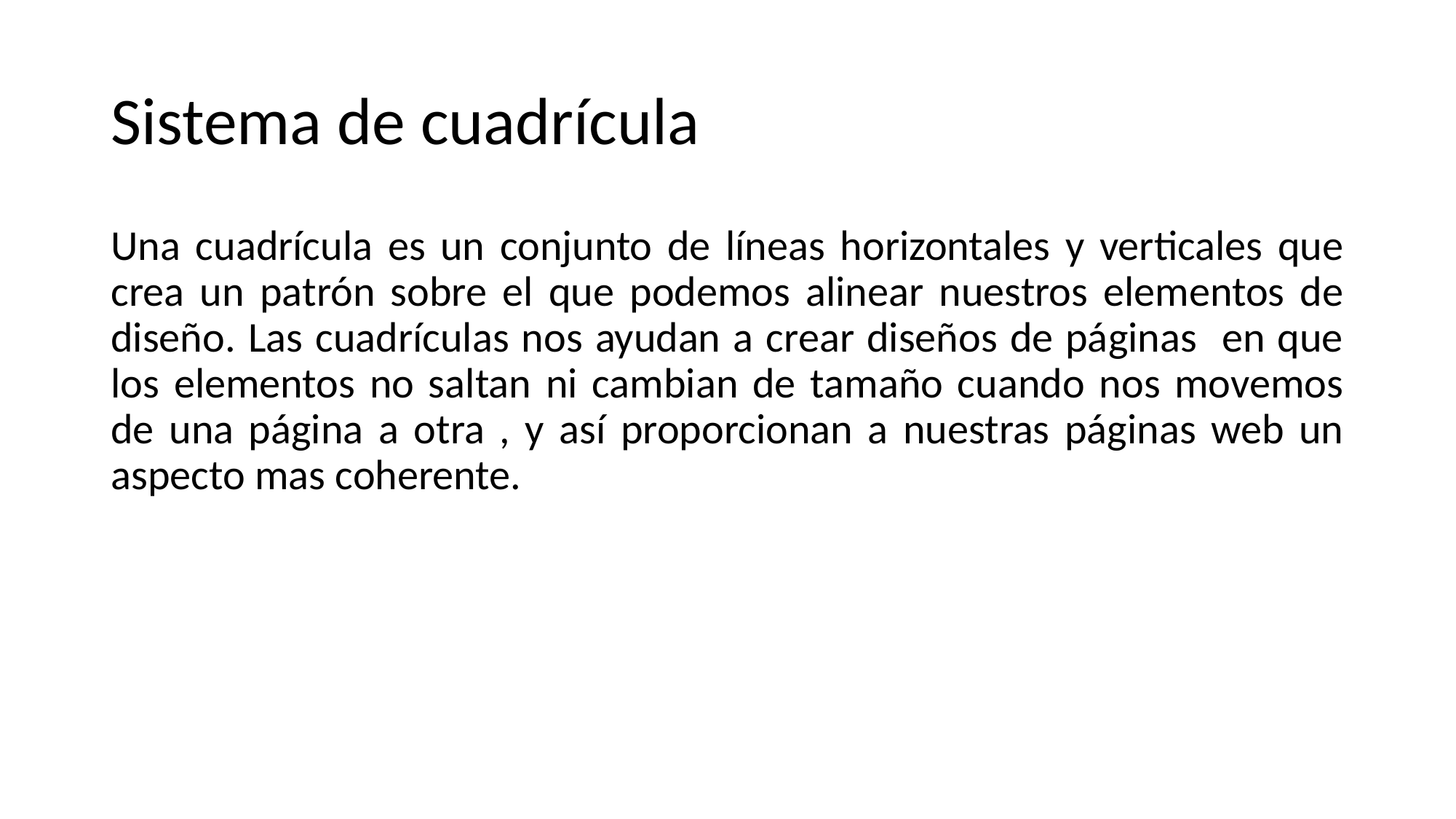

# Sistema de cuadrícula
Una cuadrícula es un conjunto de líneas horizontales y verticales que crea un patrón sobre el que podemos alinear nuestros elementos de diseño. Las cuadrículas nos ayudan a crear diseños de páginas  en que los elementos no saltan ni cambian de tamaño cuando nos movemos de una página a otra , y así proporcionan a nuestras páginas web un aspecto mas coherente.